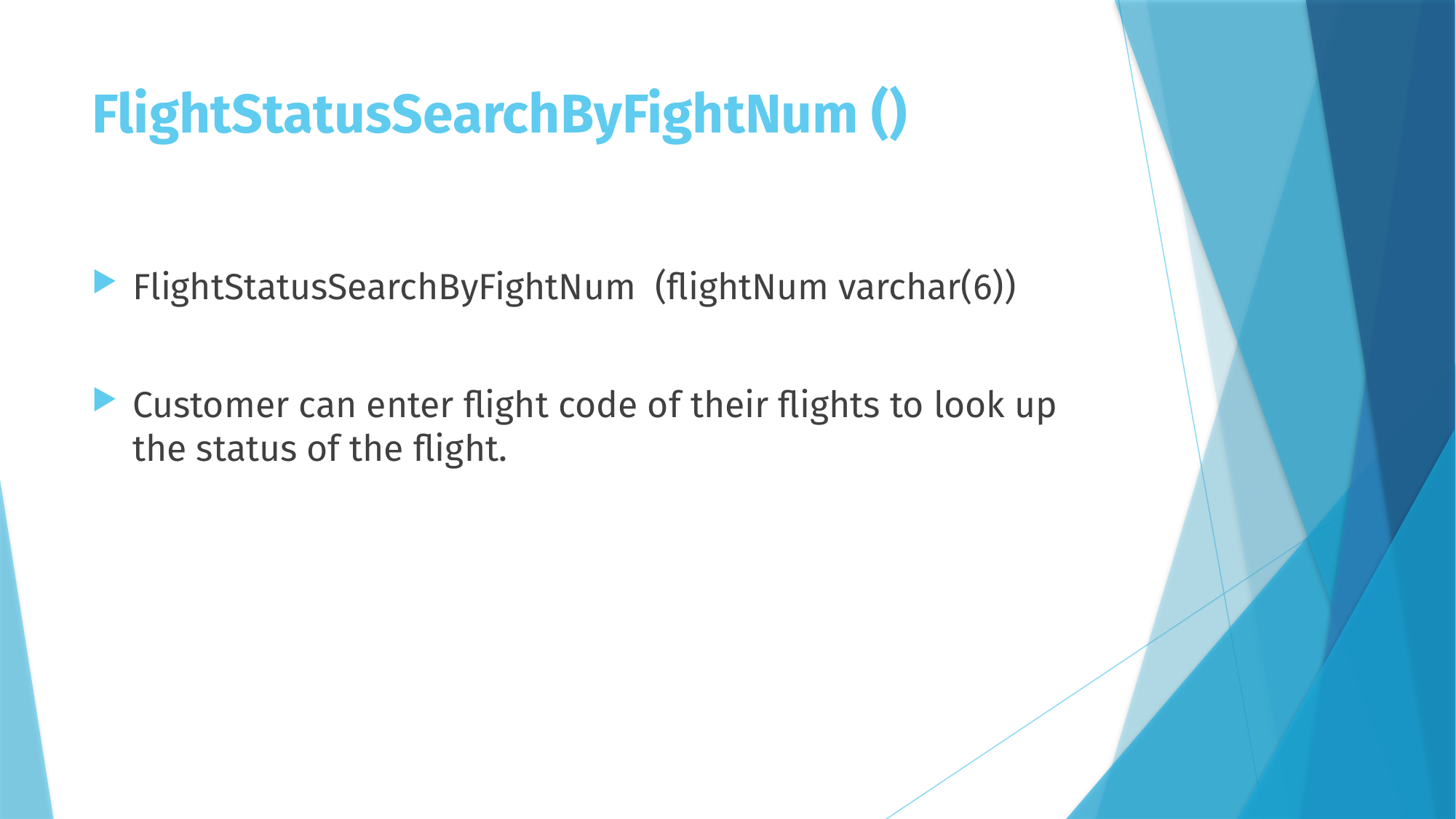

# FlightStatusSearchByFightNum ()
FlightStatusSearchByFightNum  (flightNum varchar(6))

Customer can enter flight code of their flights to look up the status of the flight.